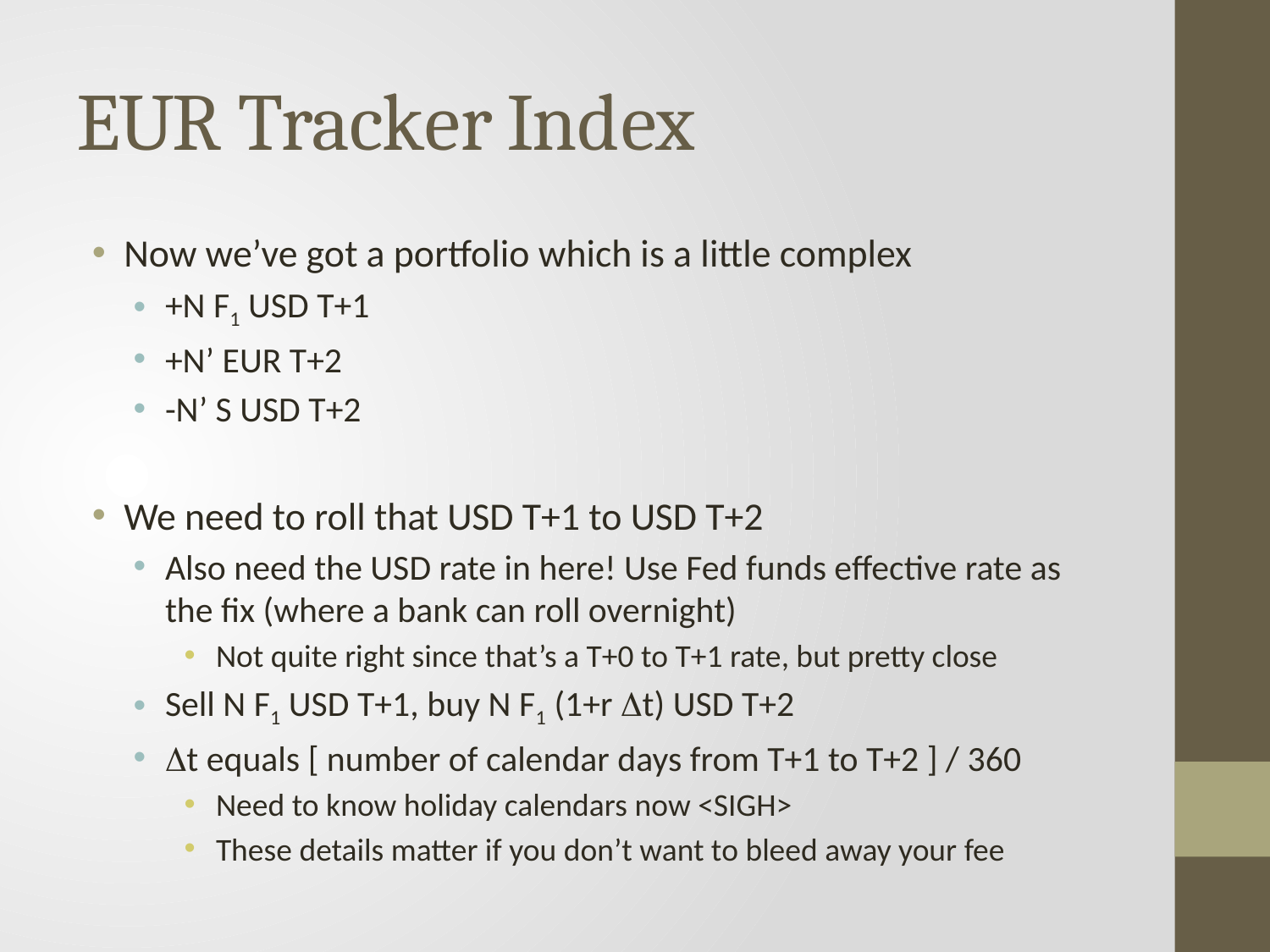

# EUR Tracker Index
Now we’ve got a portfolio which is a little complex
+N F1 USD T+1
+N’ EUR T+2
-N’ S USD T+2

We need to roll that USD T+1 to USD T+2
Also need the USD rate in here! Use Fed funds effective rate as the fix (where a bank can roll overnight)
Not quite right since that’s a T+0 to T+1 rate, but pretty close
Sell N F1 USD T+1, buy N F1 (1+r Δt) USD T+2
Δt equals [ number of calendar days from T+1 to T+2 ] / 360
Need to know holiday calendars now <SIGH>
These details matter if you don’t want to bleed away your fee